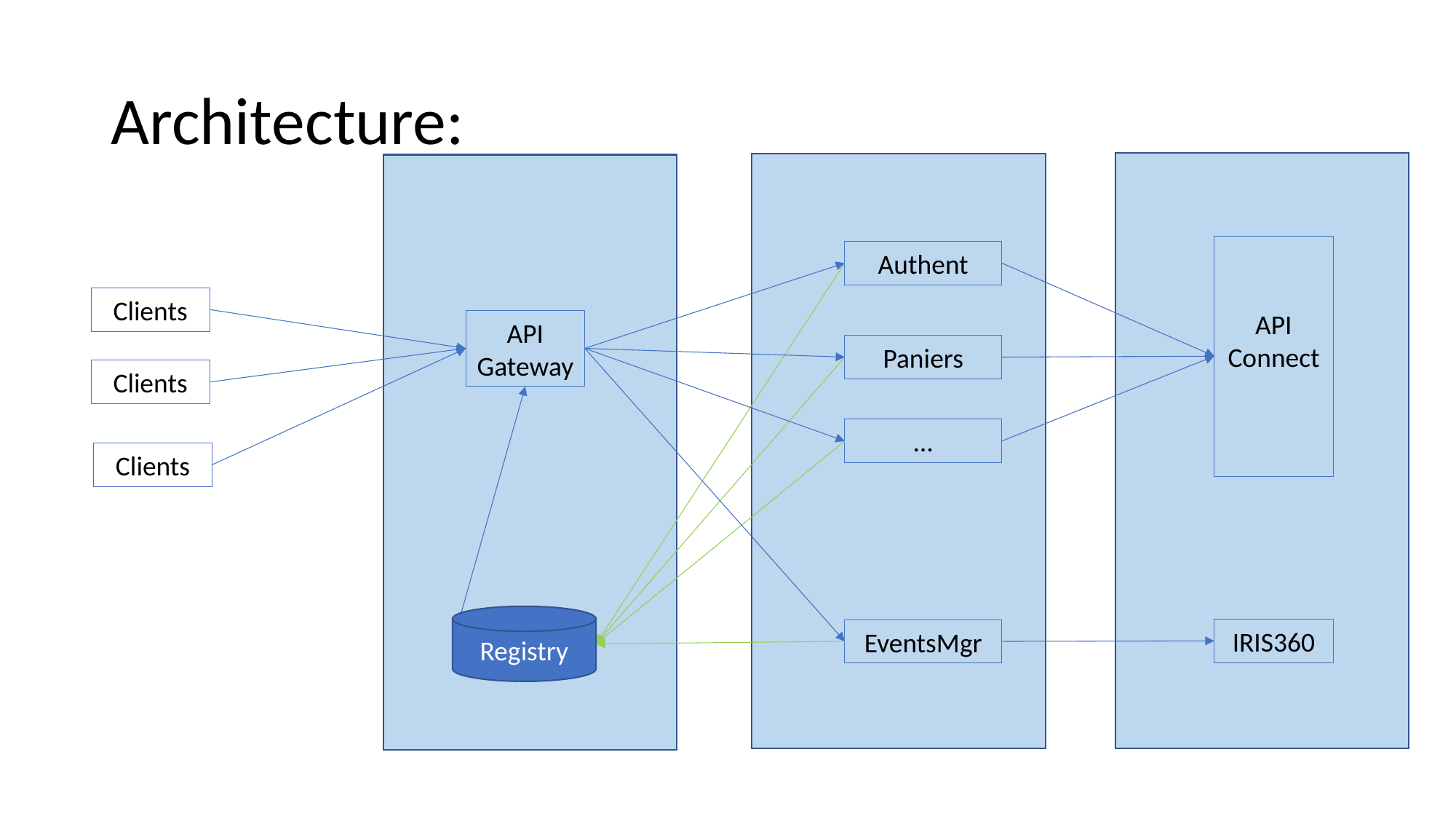

# Architecture:

API Connect

Authent
Clients
API Gateway
Paniers
Clients
…
Clients
Registry
IRIS360
EventsMgr